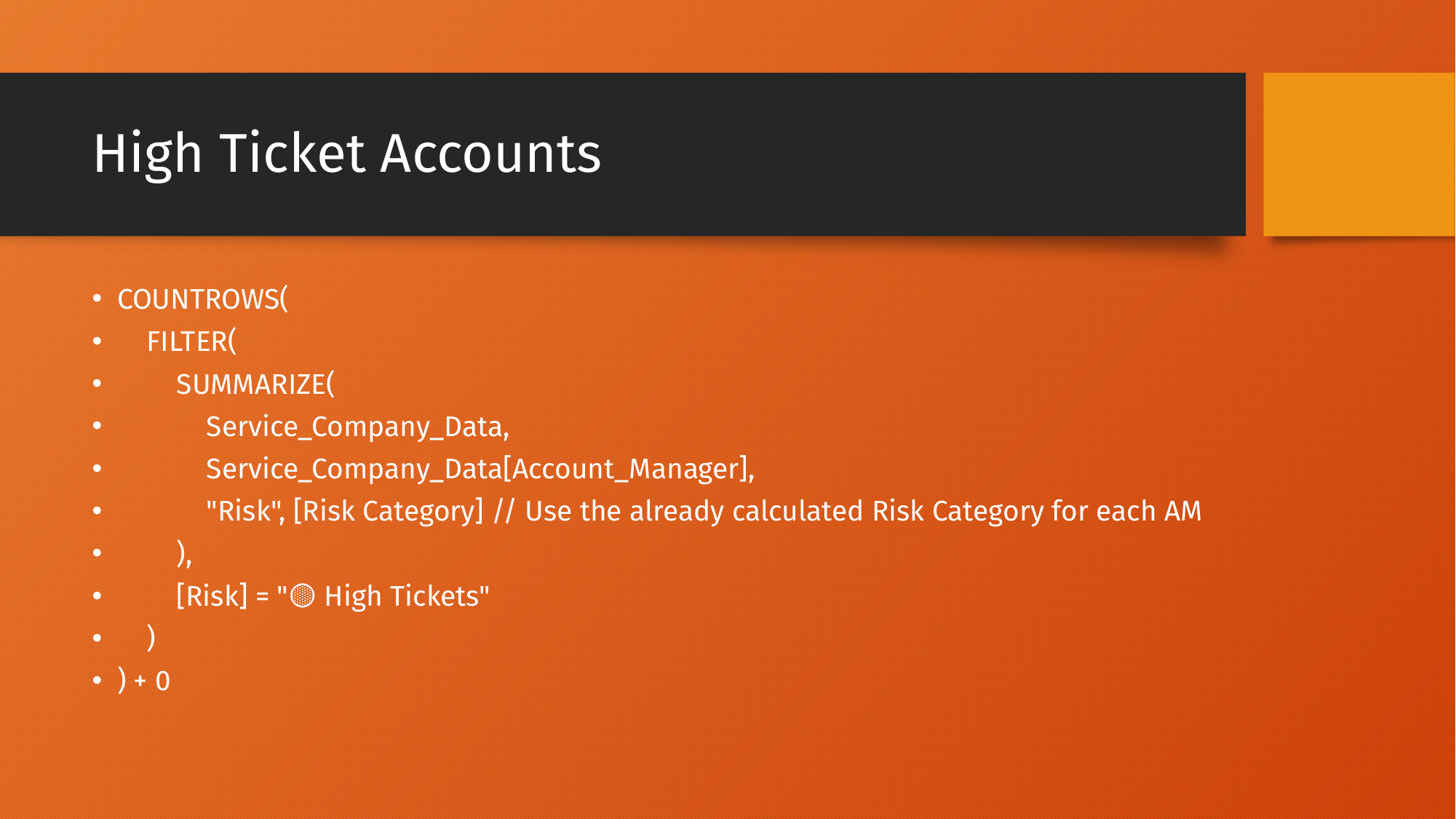

# High Ticket Accounts
COUNTROWS(
    FILTER(
        SUMMARIZE(
            Service_Company_Data,
            Service_Company_Data[Account_Manager],
            "Risk", [Risk Category] // Use the already calculated Risk Category for each AM
        ),
        [Risk] = "🟡 High Tickets"
    )
) + 0